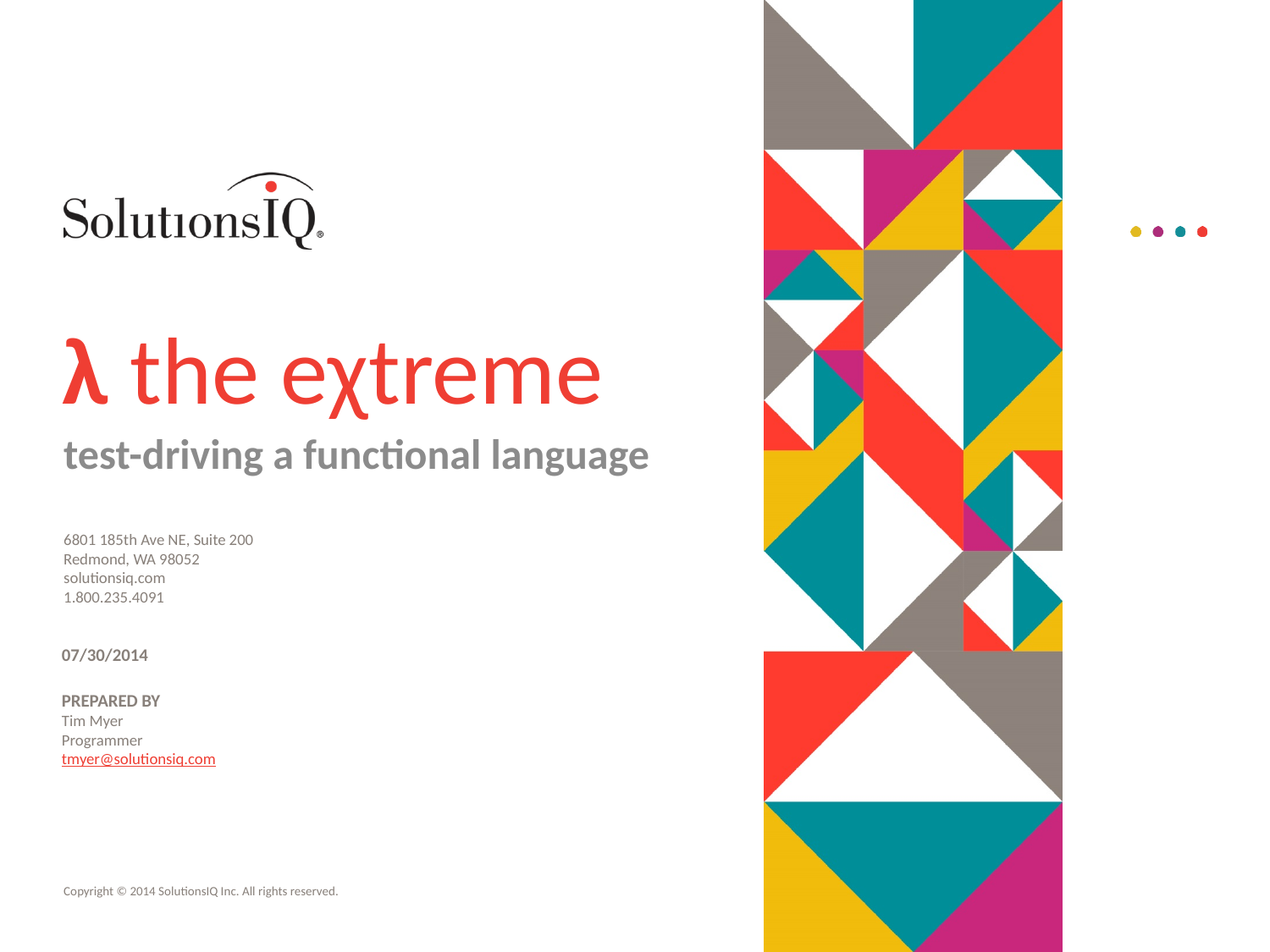

# λ the eχtreme
test-driving a functional language
07/30/2014
PREPARED BY
Tim Myer
Programmer
tmyer@solutionsiq.com